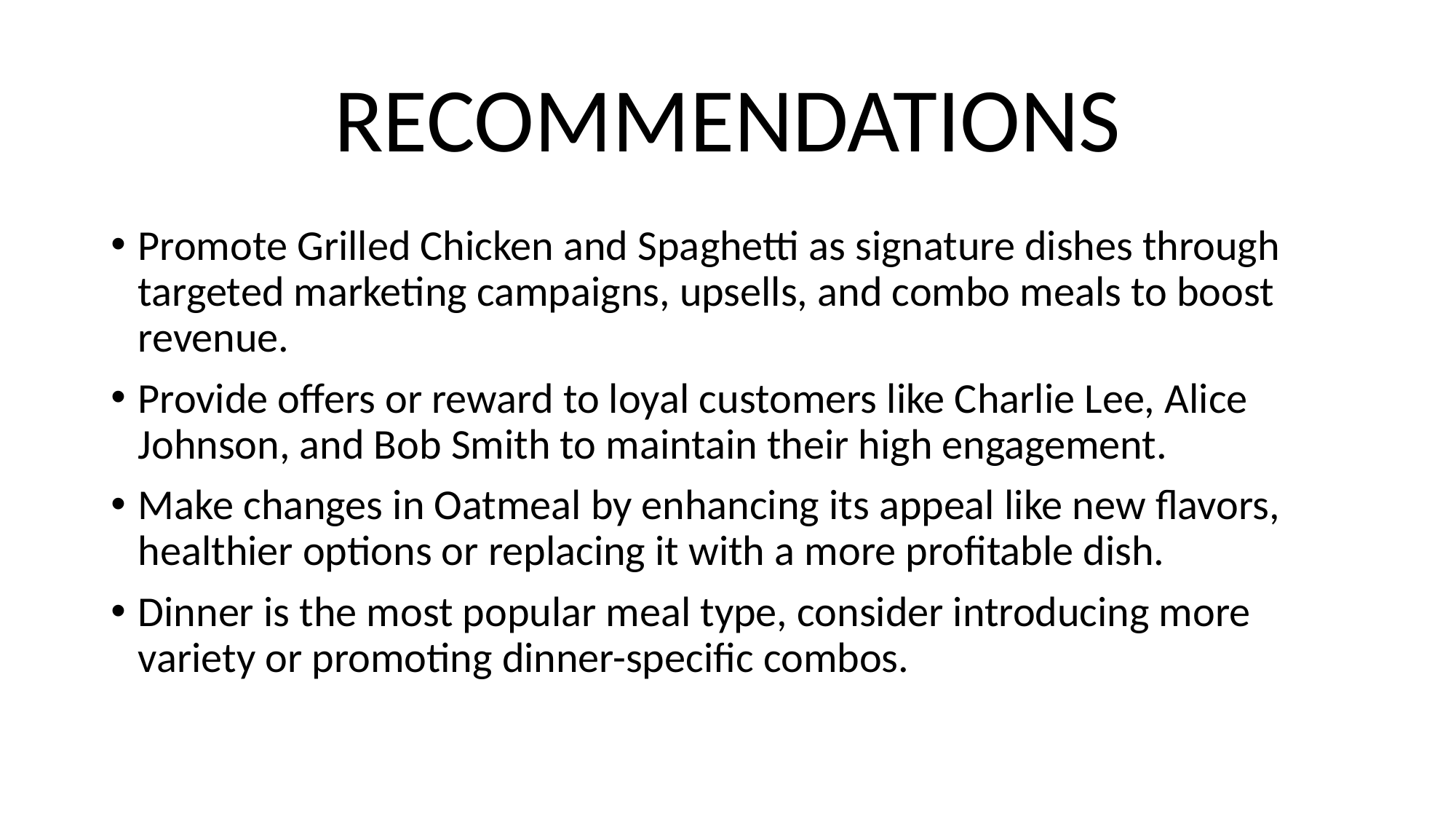

# RECOMMENDATIONS
Promote Grilled Chicken and Spaghetti as signature dishes through targeted marketing campaigns, upsells, and combo meals to boost revenue.
Provide offers or reward to loyal customers like Charlie Lee, Alice Johnson, and Bob Smith to maintain their high engagement.
Make changes in Oatmeal by enhancing its appeal like new flavors, healthier options or replacing it with a more profitable dish.
Dinner is the most popular meal type, consider introducing more variety or promoting dinner-specific combos.